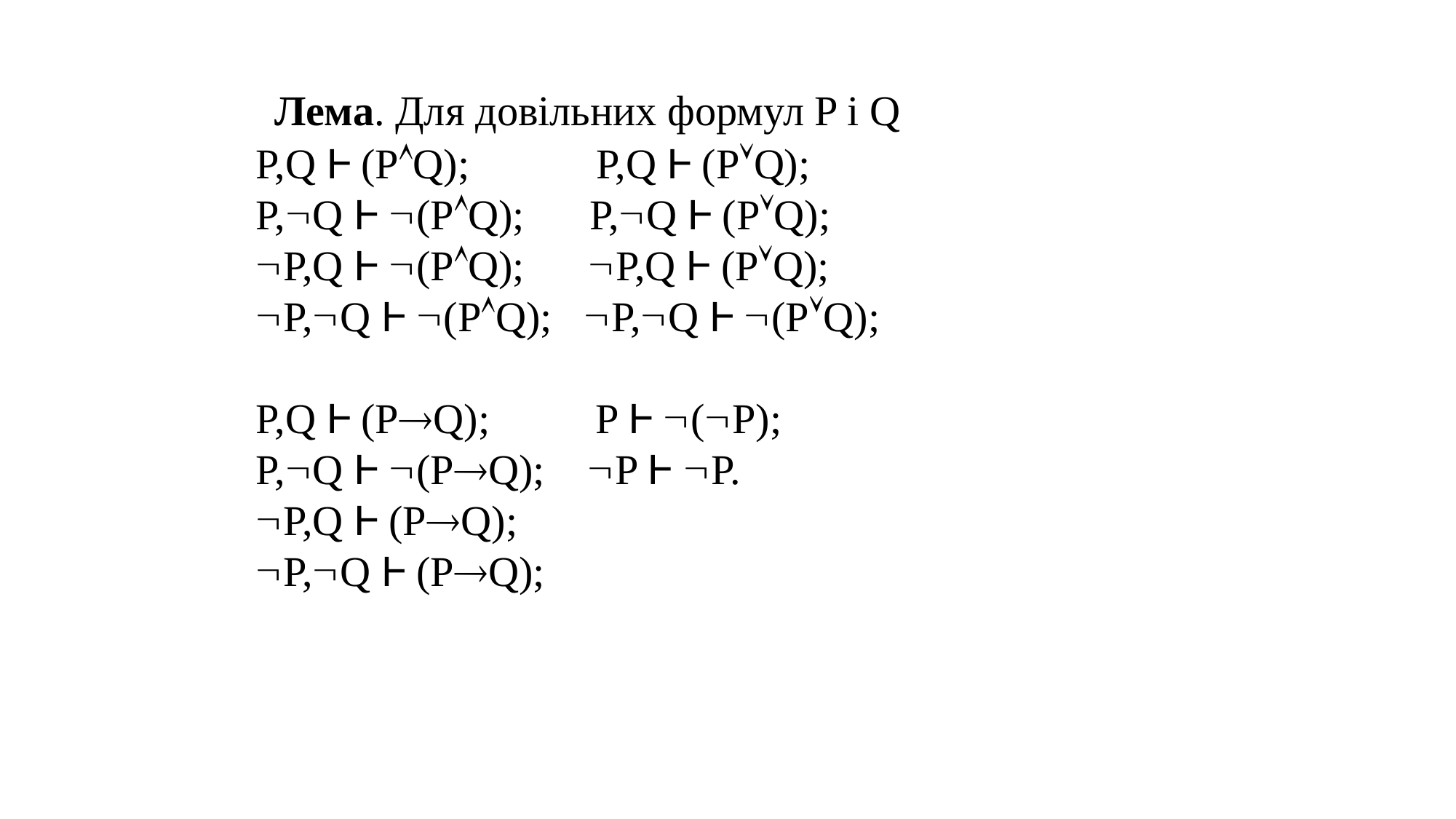

Лема. Для довільних формул P і Q
      P,Q Ⱶ (P∧Q);            P,Q Ⱶ (P∨Q);
      P,¬Q Ⱶ ¬(P∧Q);      P,¬Q Ⱶ (P∨Q);
      ¬P,Q Ⱶ ¬(P∧Q);      ¬P,Q Ⱶ (P∨Q);
      ¬P,¬Q Ⱶ ¬(P∧Q);   ¬P,¬Q Ⱶ ¬(P∨Q);

      P,Q Ⱶ (P→Q);          P Ⱶ ¬(¬P);
      P,¬Q Ⱶ ¬(P→Q);    ¬P Ⱶ ¬P.
      ¬P,Q Ⱶ (P→Q);
      ¬P,¬Q Ⱶ (P→Q);